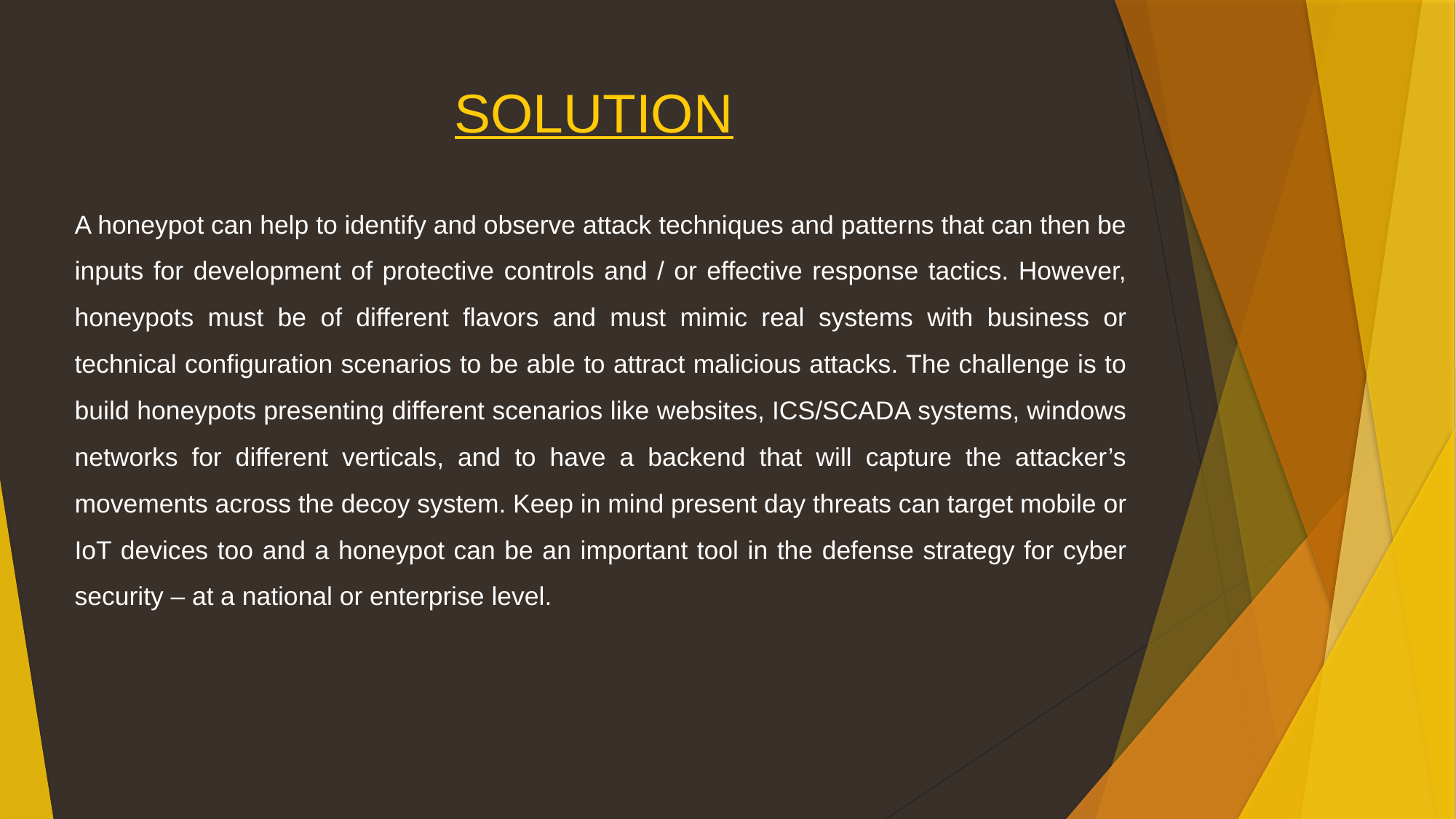

# SOLUTION
A honeypot can help to identify and observe attack techniques and patterns that can then be inputs for development of protective controls and / or effective response tactics. However, honeypots must be of different flavors and must mimic real systems with business or technical configuration scenarios to be able to attract malicious attacks. The challenge is to build honeypots presenting different scenarios like websites, ICS/SCADA systems, windows networks for different verticals, and to have a backend that will capture the attacker’s movements across the decoy system. Keep in mind present day threats can target mobile or IoT devices too and a honeypot can be an important tool in the defense strategy for cyber security – at a national or enterprise level.